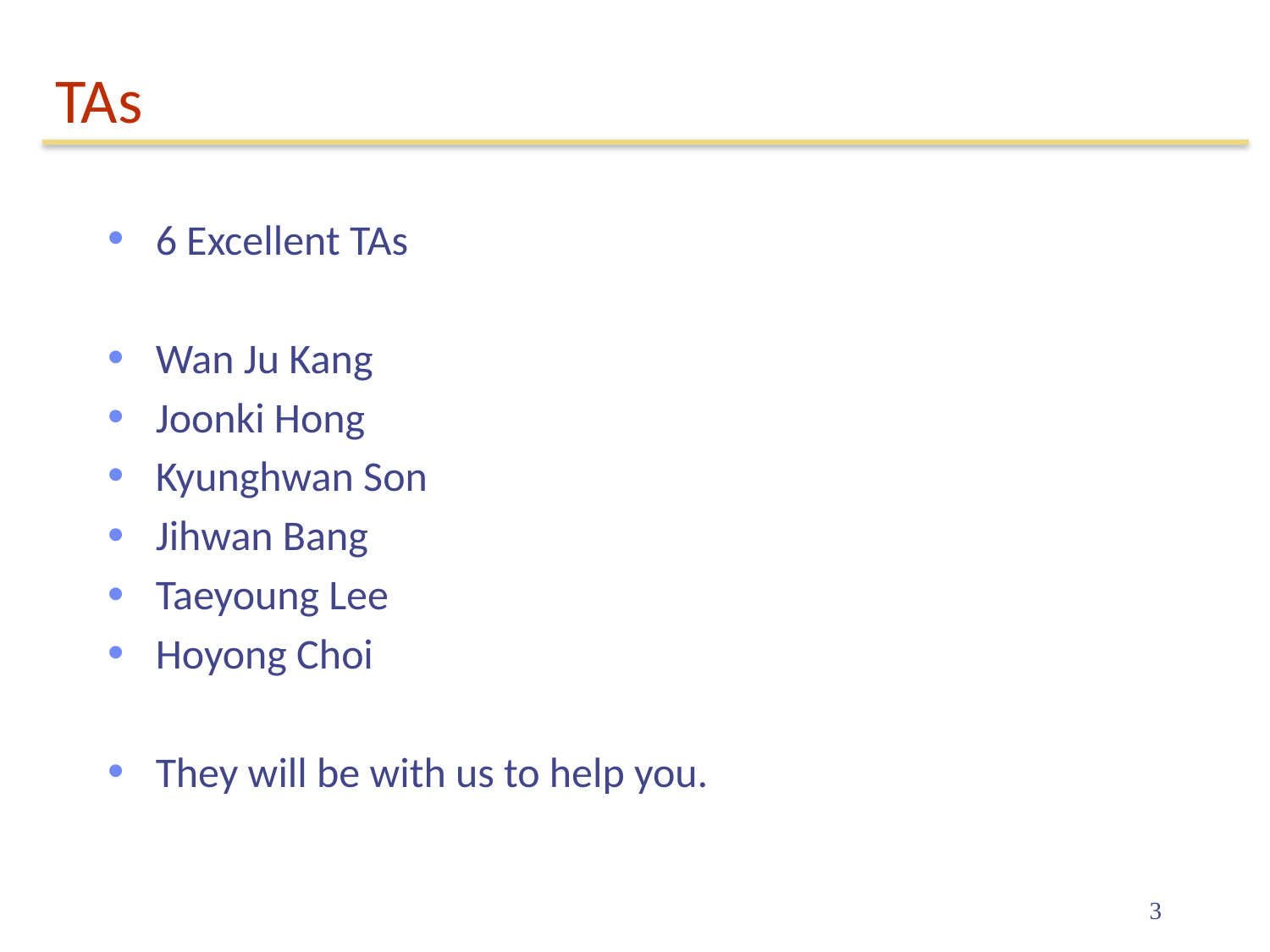

# TAs
6 Excellent TAs

Wan Ju Kang
Joonki Hong
Kyunghwan Son
Jihwan Bang
Taeyoung Lee
Hoyong Choi

They will be with us to help you.

3